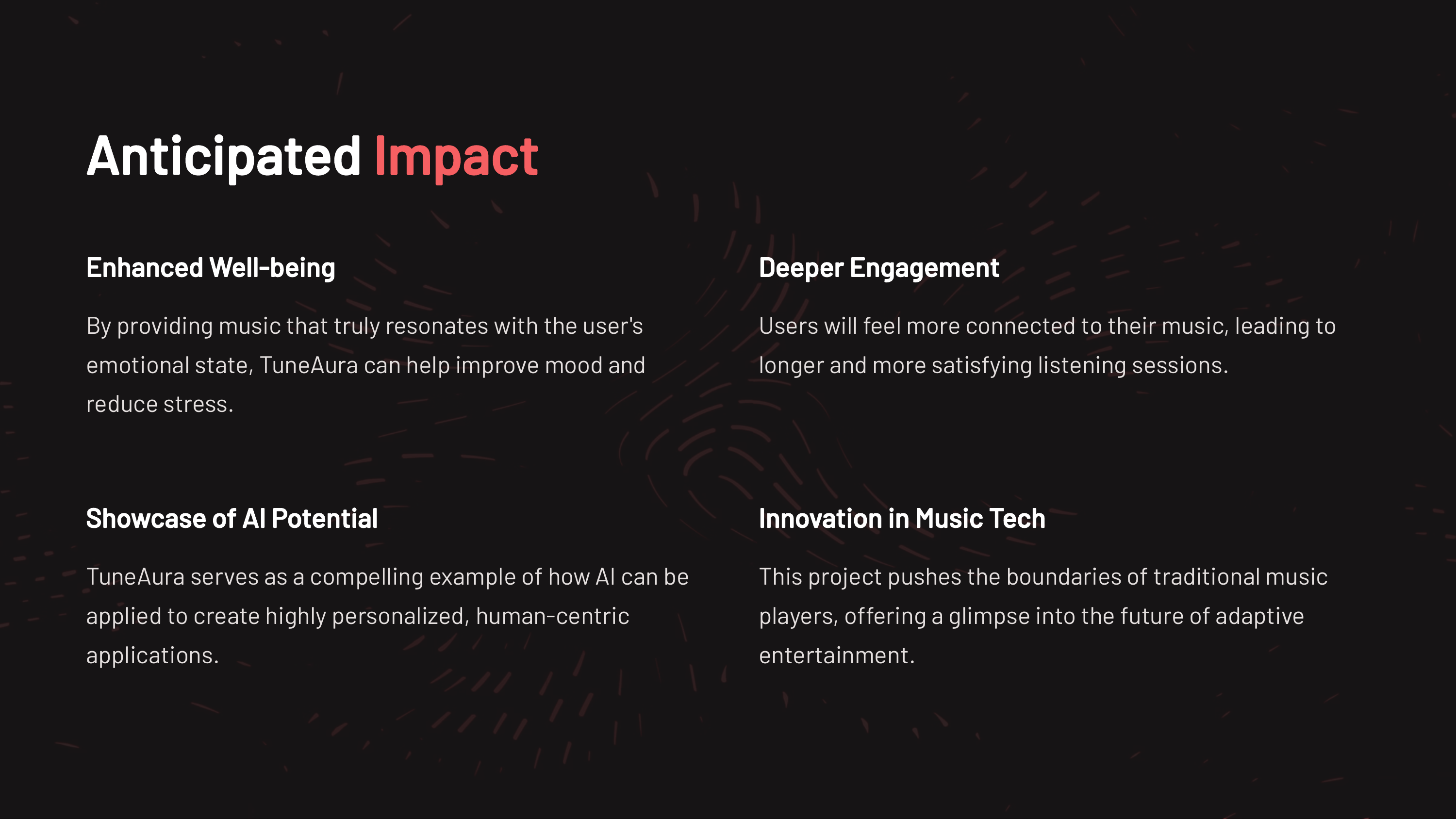

Anticipated Impact
Enhanced Well-being
Deeper Engagement
By providing music that truly resonates with the user's emotional state, TuneAura can help improve mood and reduce stress.
Users will feel more connected to their music, leading to longer and more satisfying listening sessions.
Showcase of AI Potential
Innovation in Music Tech
TuneAura serves as a compelling example of how AI can be applied to create highly personalized, human-centric applications.
This project pushes the boundaries of traditional music players, offering a glimpse into the future of adaptive entertainment.